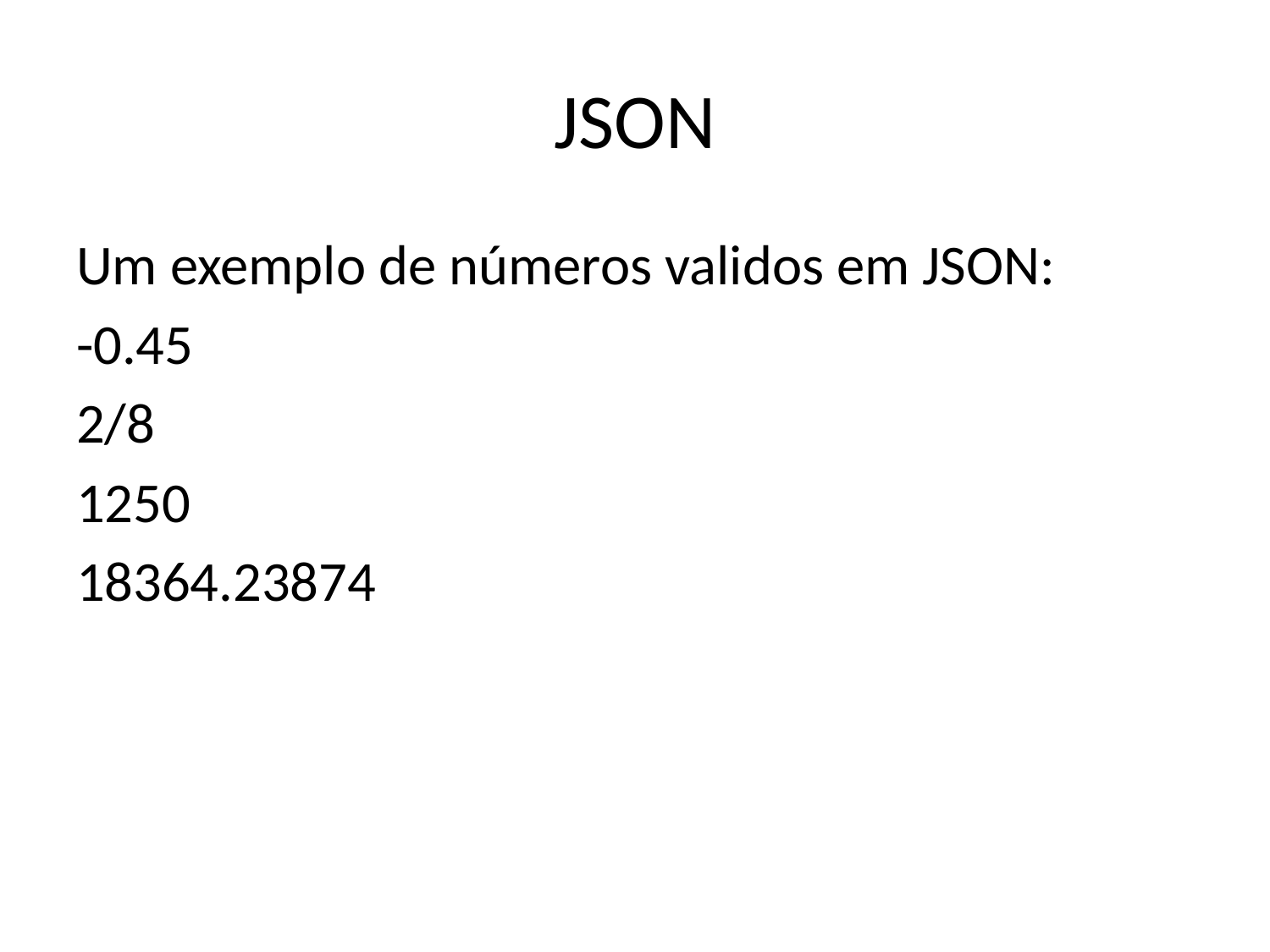

# JSON
Um exemplo de números validos em JSON:
-0.45
2/8
1250
18364.23874